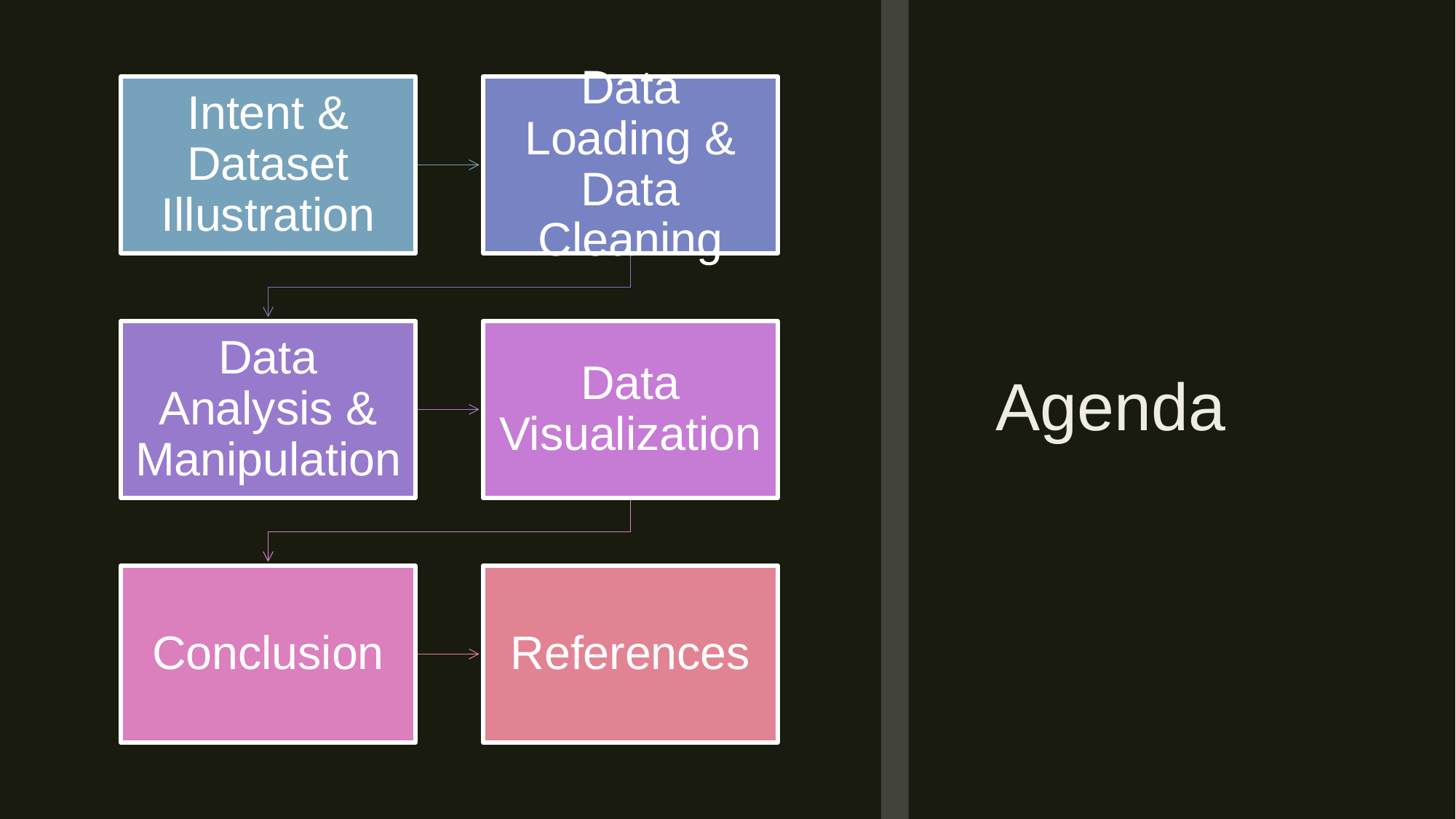

# Agenda

Intent & Dataset Illustration

Data Loading & Data Cleaning

Data Analysis & Manipulation

Data Visualization

Conclusion
References